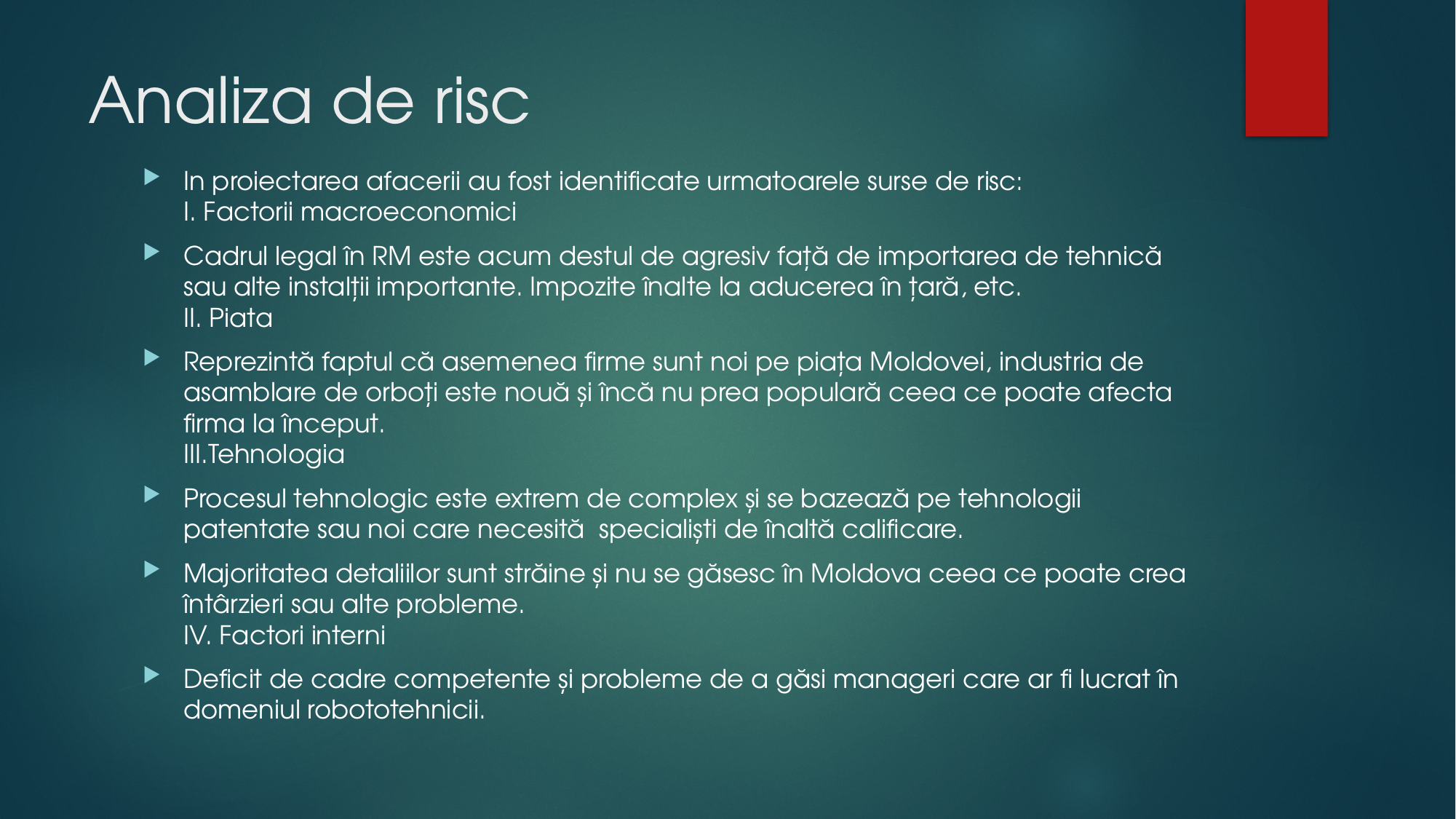

# Analiza de risc
In proiectarea afacerii au fost identificate urmatoarele surse de risc:
I. Factorii macroeconomici
Cadrul legal în RM este acum destul de agresiv față de importarea de tehnică sau alte instalții importante. Impozite înalte la aducerea în țară, etc.
II. Piata
Reprezintă faptul că asemenea firme sunt noi pe piața Moldovei, industria de asamblare de orboți este nouă și încă nu prea populară ceea ce poate afecta firma la început.
III.Tehnologia
Procesul tehnologic este extrem de complex și se bazează pe tehnologii patentate sau noi care necesită  specialiști de înaltă calificare.
Majoritatea detaliilor sunt străine și nu se găsesc în Moldova ceea ce poate crea întârzieri sau alte probleme.
IV. Factori interni
Deficit de cadre competente și probleme de a găsi manageri care ar fi lucrat în domeniul robototehnicii.